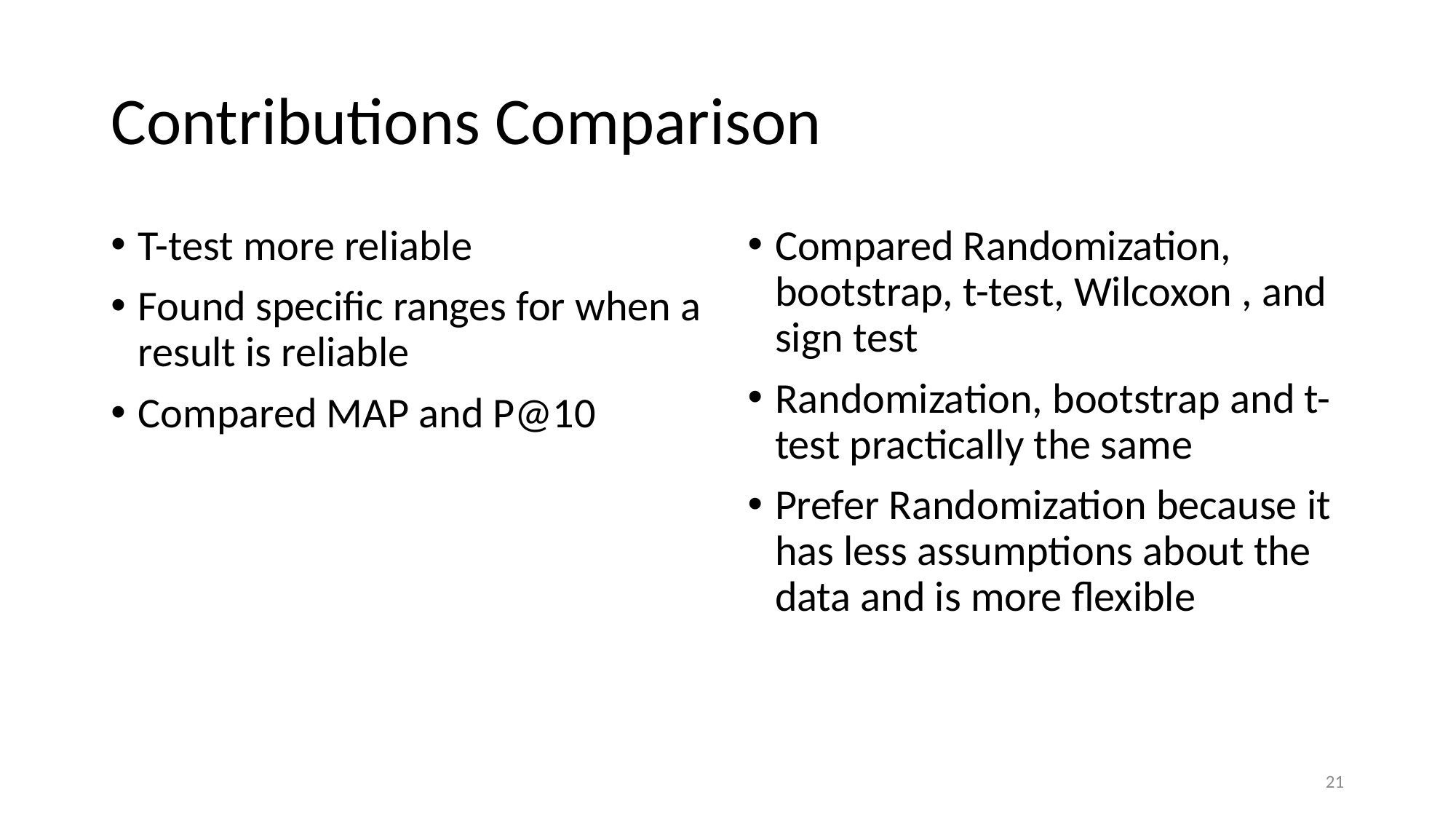

# Contributions Comparison
T-test more reliable
Found specific ranges for when a result is reliable
Compared MAP and P@10
Compared Randomization, bootstrap, t-test, Wilcoxon , and sign test
Randomization, bootstrap and t-test practically the same
Prefer Randomization because it has less assumptions about the data and is more flexible
21